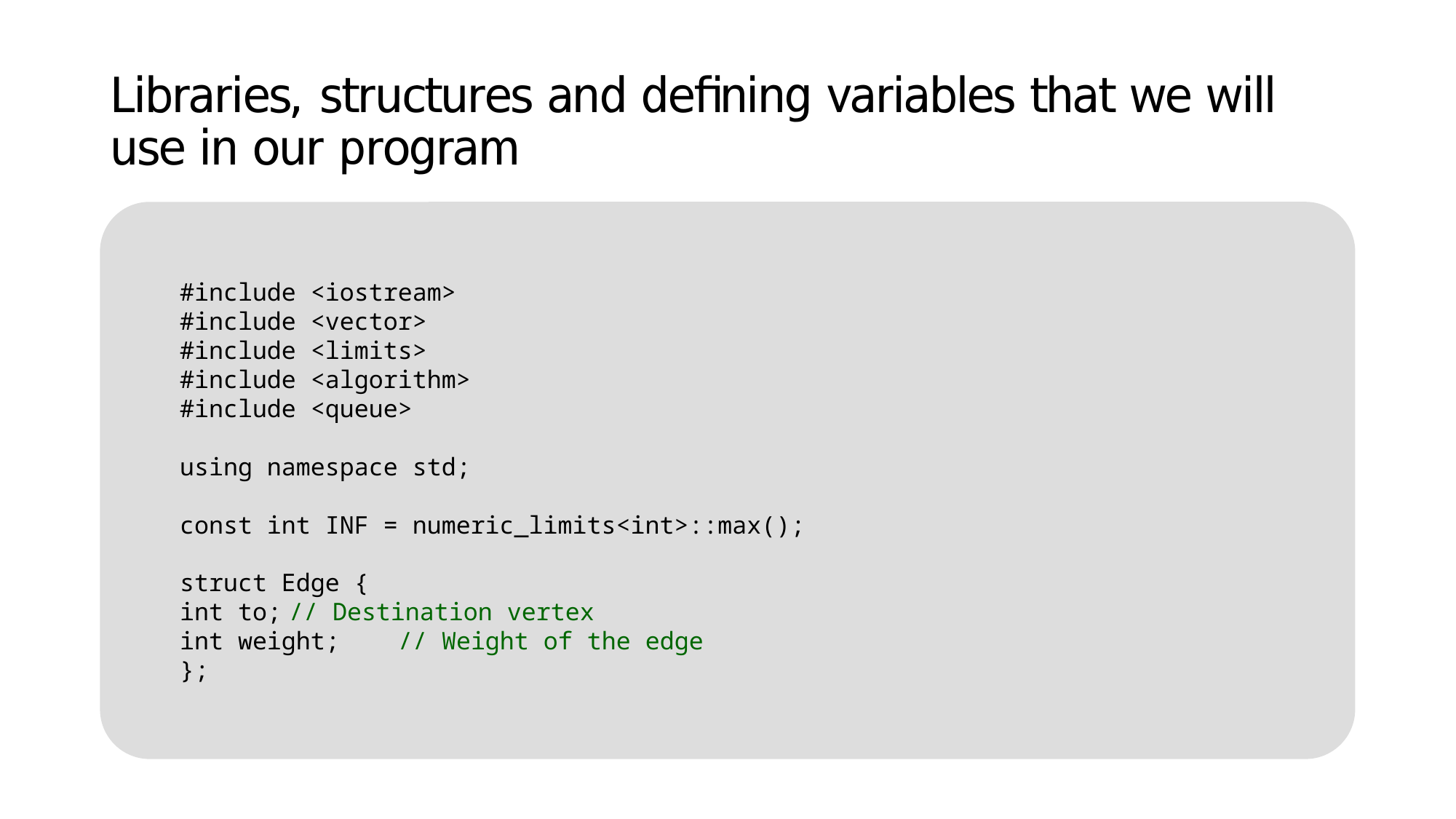

# Libraries, structures and defining variables that we will use in our program
#include <iostream>
#include <vector>
#include <limits>
#include <algorithm>
#include <queue>

using namespace std;

const int INF = numeric_limits<int>::max();

struct Edge {
int to;	// Destination vertex
int weight; 	// Weight of the edge
};